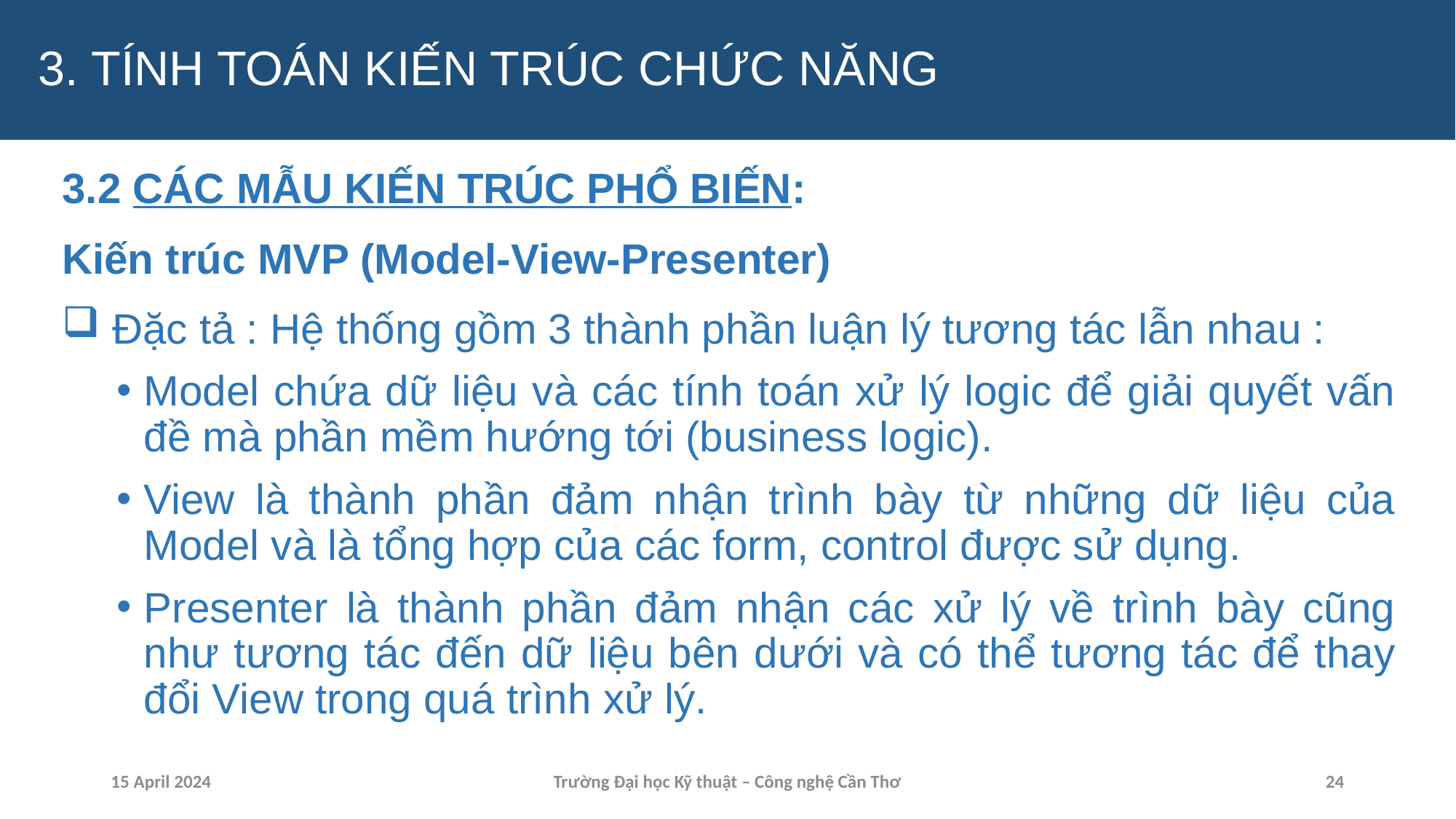

# 3. TÍNH TOÁN KIẾN TRÚC CHỨC NĂNG
3.2 CÁC MẪU KIẾN TRÚC PHỔ BIẾN:
Kiến trúc MVP (Model-View-Presenter)
 Đặc tả : Hệ thống gồm 3 thành phần luận lý tương tác lẫn nhau :
Model chứa dữ liệu và các tính toán xử lý logic để giải quyết vấn đề mà phần mềm hướng tới (business logic).
View là thành phần đảm nhận trình bày từ những dữ liệu của Model và là tổng hợp của các form, control được sử dụng.
Presenter là thành phần đảm nhận các xử lý về trình bày cũng như tương tác đến dữ liệu bên dưới và có thể tương tác để thay đổi View trong quá trình xử lý.
15 April 2024
Trường Đại học Kỹ thuật – Công nghệ Cần Thơ
24